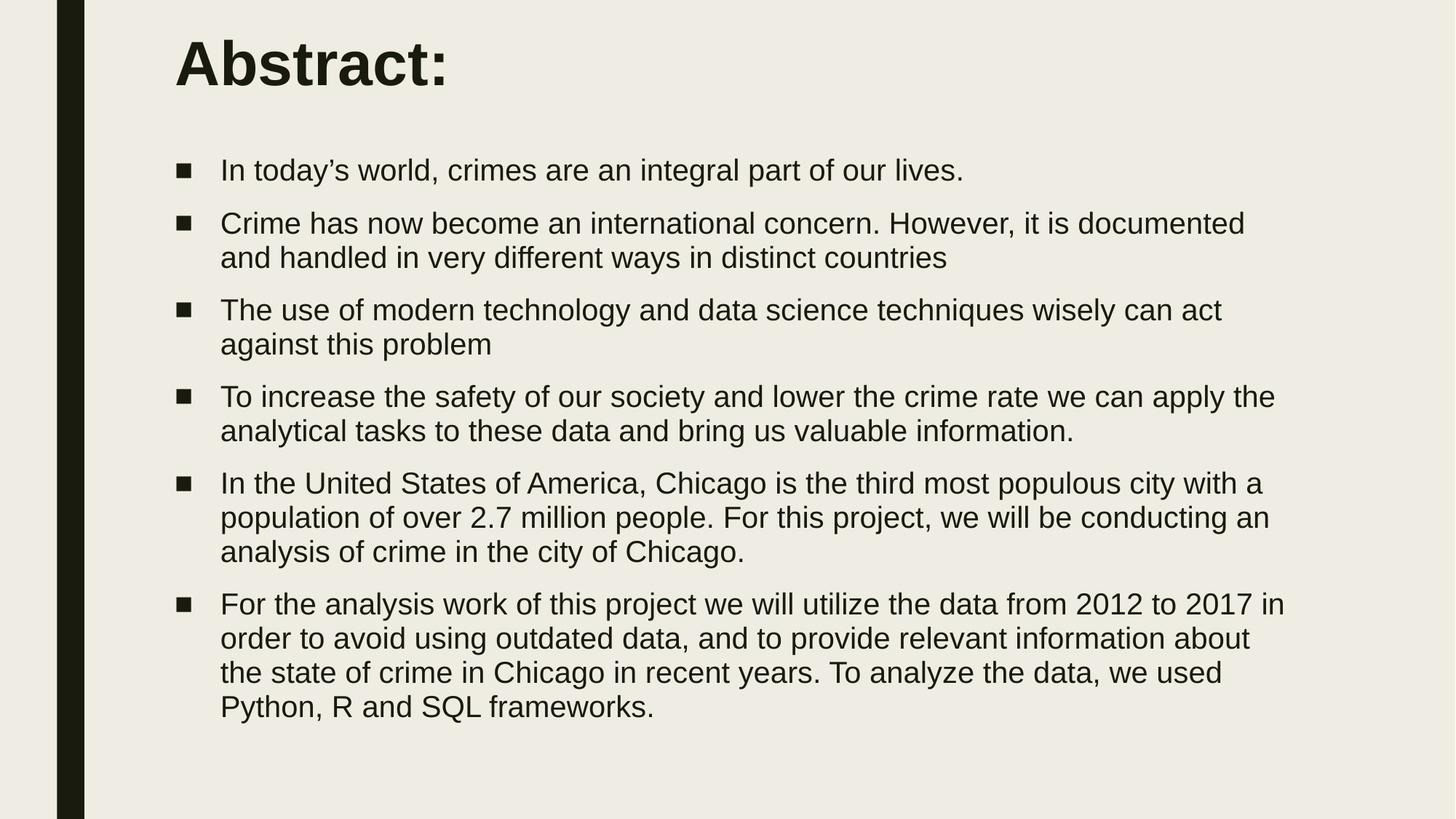

# Abstract:
In today’s world, crimes are an integral part of our lives.
Crime has now become an international concern. However, it is documented and handled in very different ways in distinct countries
The use of modern technology and data science techniques wisely can act against this problem
To increase the safety of our society and lower the crime rate we can apply the analytical tasks to these data and bring us valuable information.
In the United States of America, Chicago is the third most populous city with a population of over 2.7 million people. For this project, we will be conducting an analysis of crime in the city of Chicago.
For the analysis work of this project we will utilize the data from 2012 to 2017 in order to avoid using outdated data, and to provide relevant information about the state of crime in Chicago in recent years. To analyze the data, we used Python, R and SQL frameworks.